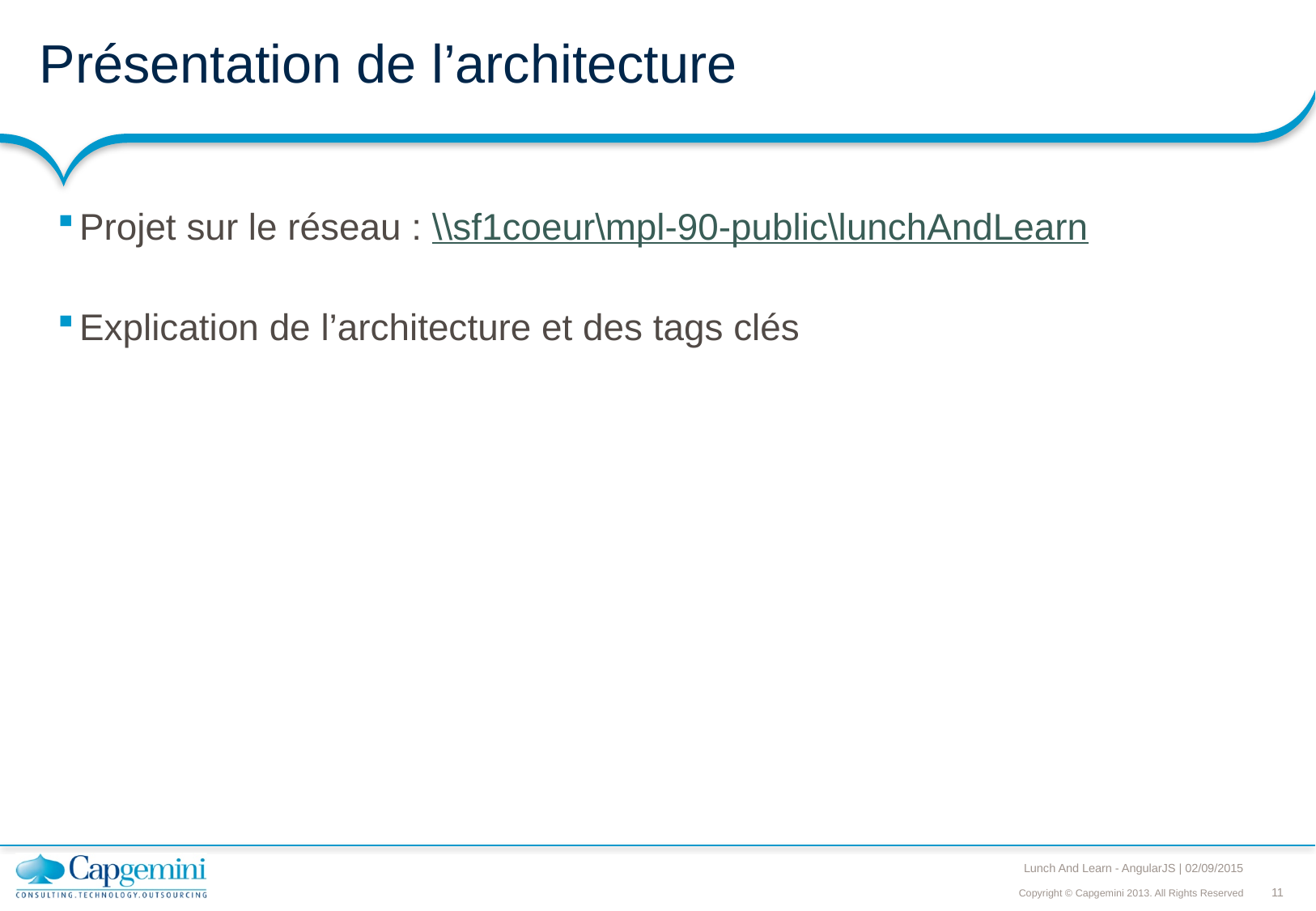

# Présentation de l’architecture
Projet sur le réseau : \\sf1coeur\mpl-90-public\lunchAndLearn

Explication de l’architecture et des tags clés